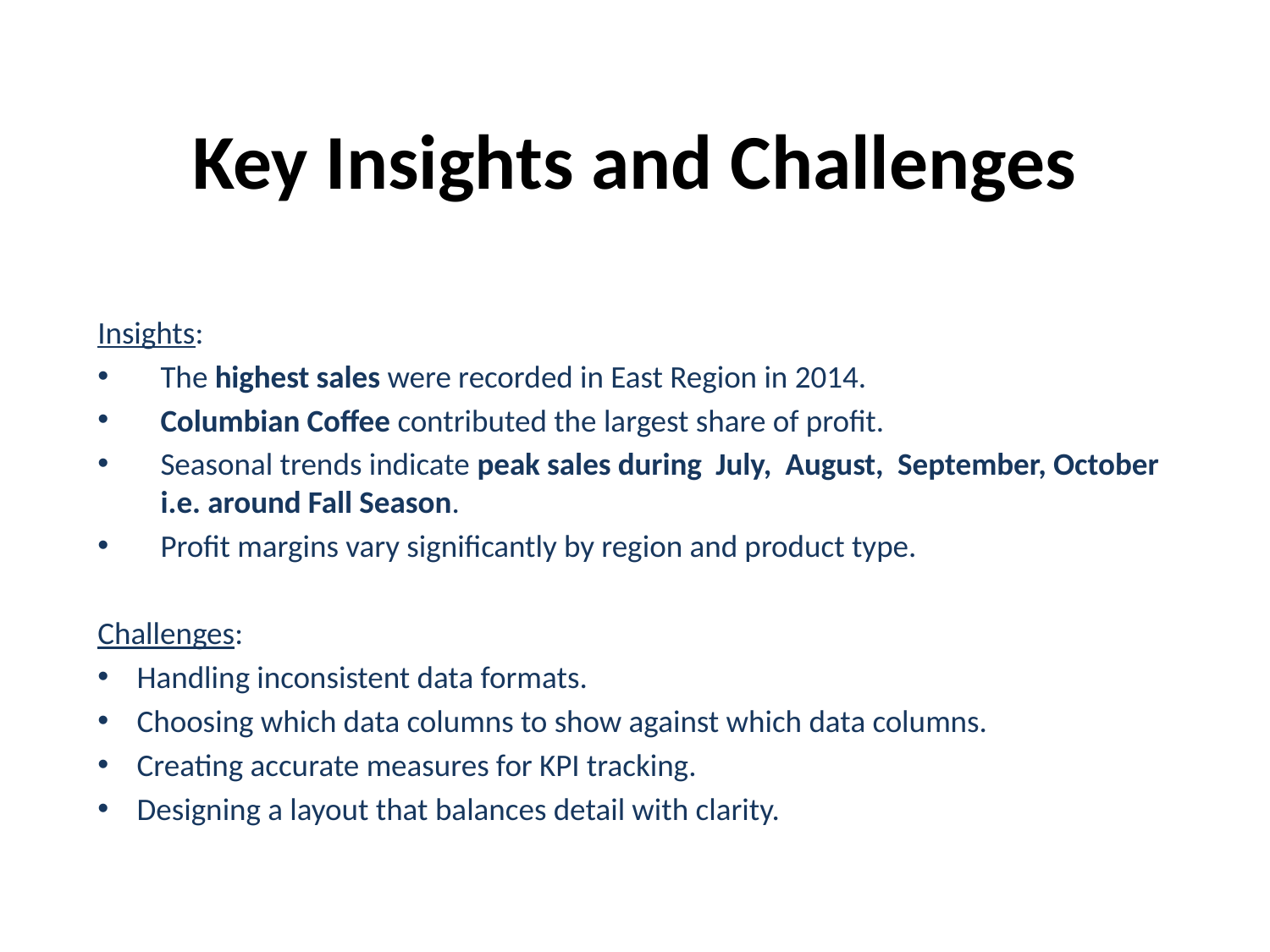

# Key Insights and Challenges
Insights:
The highest sales were recorded in East Region in 2014.
Columbian Coffee contributed the largest share of profit.
Seasonal trends indicate peak sales during  July,  August,  September, October i.e. around Fall Season.
Profit margins vary significantly by region and product type.

Challenges:
Handling inconsistent data formats.
Choosing which data columns to show against which data columns.
Creating accurate measures for KPI tracking.
Designing a layout that balances detail with clarity.